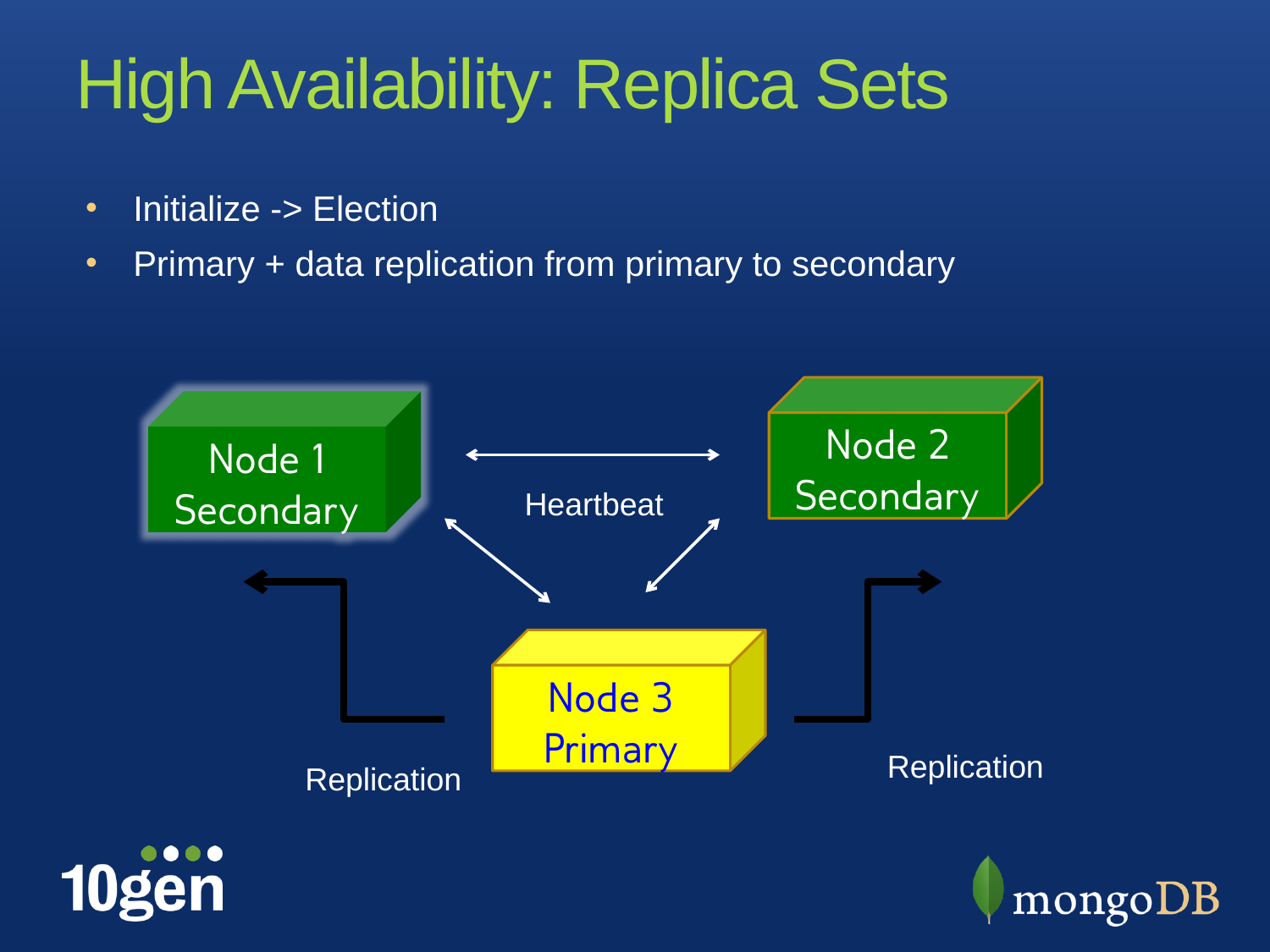

# High Availability: Replica Sets
Initialize -> Election
Primary + data replication from primary to secondary
Node 2
Secondary
Node 1
Secondary
Heartbeat
Node 3
Primary
Replication
Replication